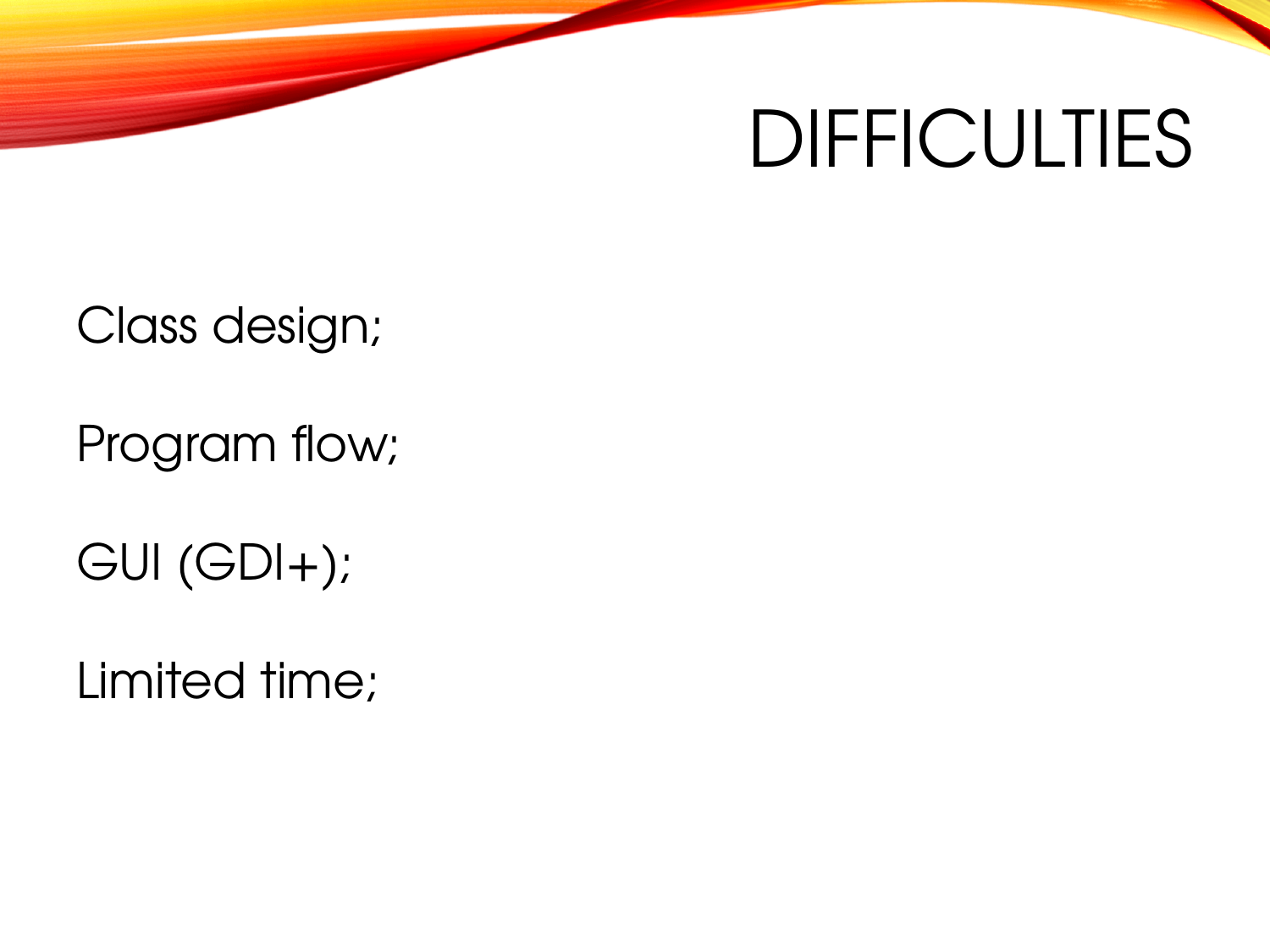

# Difficulties
Class design;
Program flow;
GUI (GDI+);
Limited time;